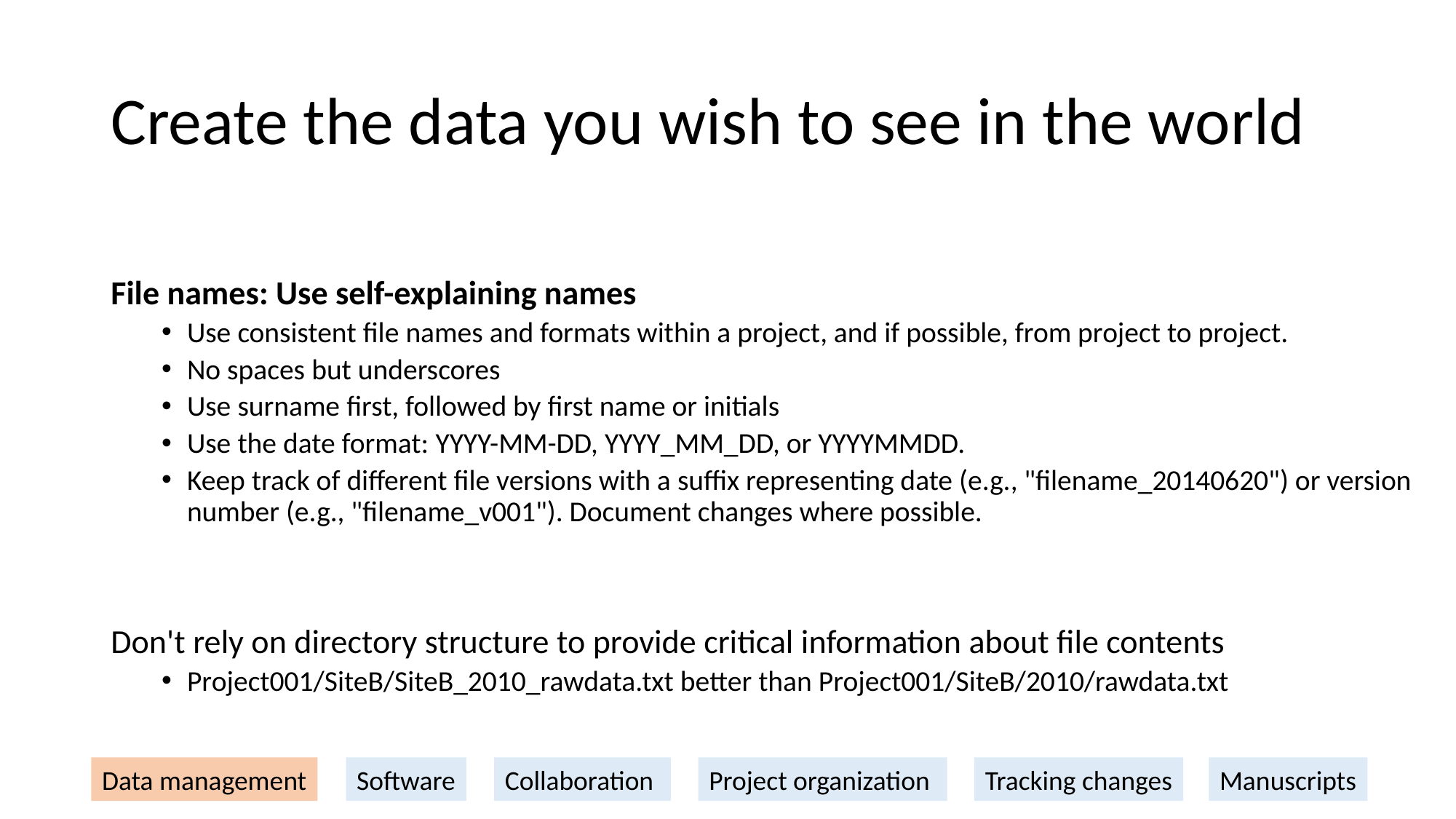

# Create the data you wish to see in the world

File names: Use self-explaining names
Use consistent file names and formats within a project, and if possible, from project to project.
No spaces but underscores
Use surname first, followed by first name or initials
Use the date format: YYYY-MM-DD, YYYY_MM_DD, or YYYYMMDD.
Keep track of different file versions with a suffix representing date (e.g., "filename_20140620") or version number (e.g., "filename_v001"). Document changes where possible.

Don't rely on directory structure to provide critical information about file contents
Project001/SiteB/SiteB_2010_rawdata.txt better than Project001/SiteB/2010/rawdata.txt

Data management
Software
Collaboration
Project organization
Tracking changes
Manuscripts